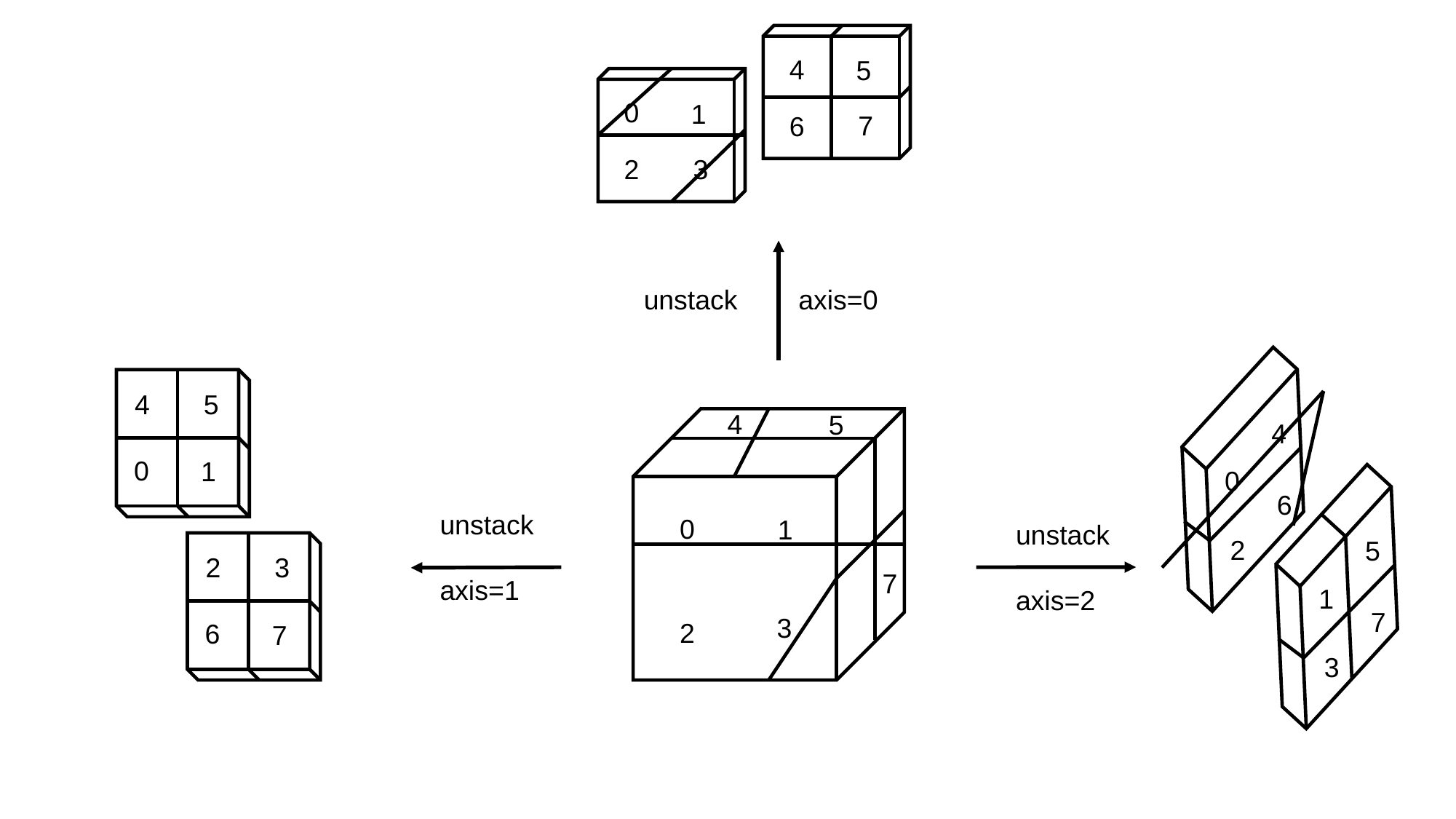

4
5

0
1
7
6
3
2
unstack        axis=0

5
4
4
5

4

0
1
0
6
unstack

axis=1
0
1
unstack

axis=2
2
5

3
2
7
1
7
3
2
6
7
3